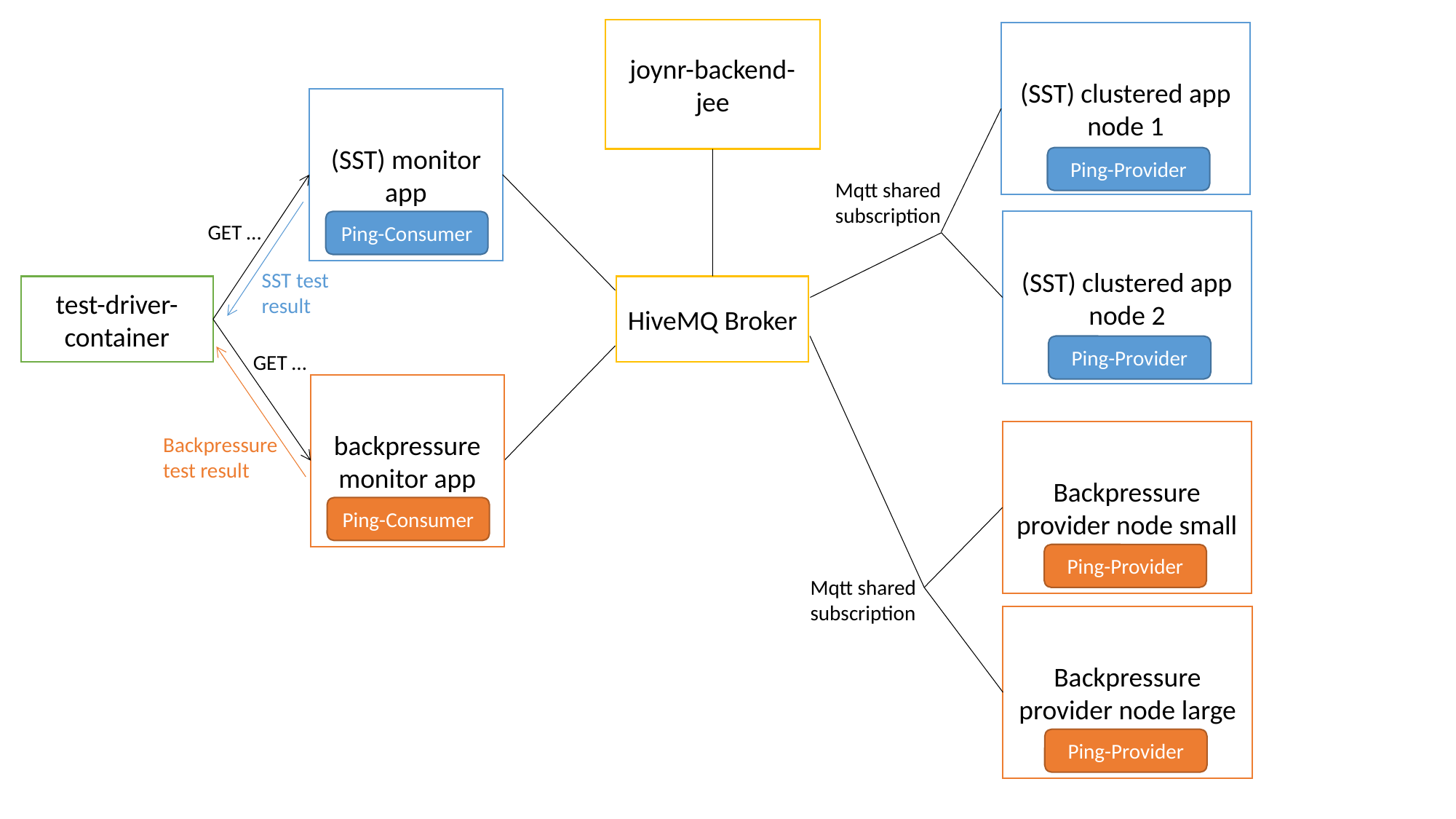

joynr-backend-jee
(SST) clustered app node 1
#
(SST) monitor app
Ping-Provider
Mqtt shared
subscription
(SST) clustered app node 2
Ping-Consumer
GET …

SST test
result
test-driver-container
HiveMQ Broker
Ping-Provider
GET …
backpressure monitor app
Backpressure provider node small
Backpressure
test result
Ping-Consumer
Ping-Provider
Mqtt shared
subscription
Backpressure provider node large
Ping-Provider